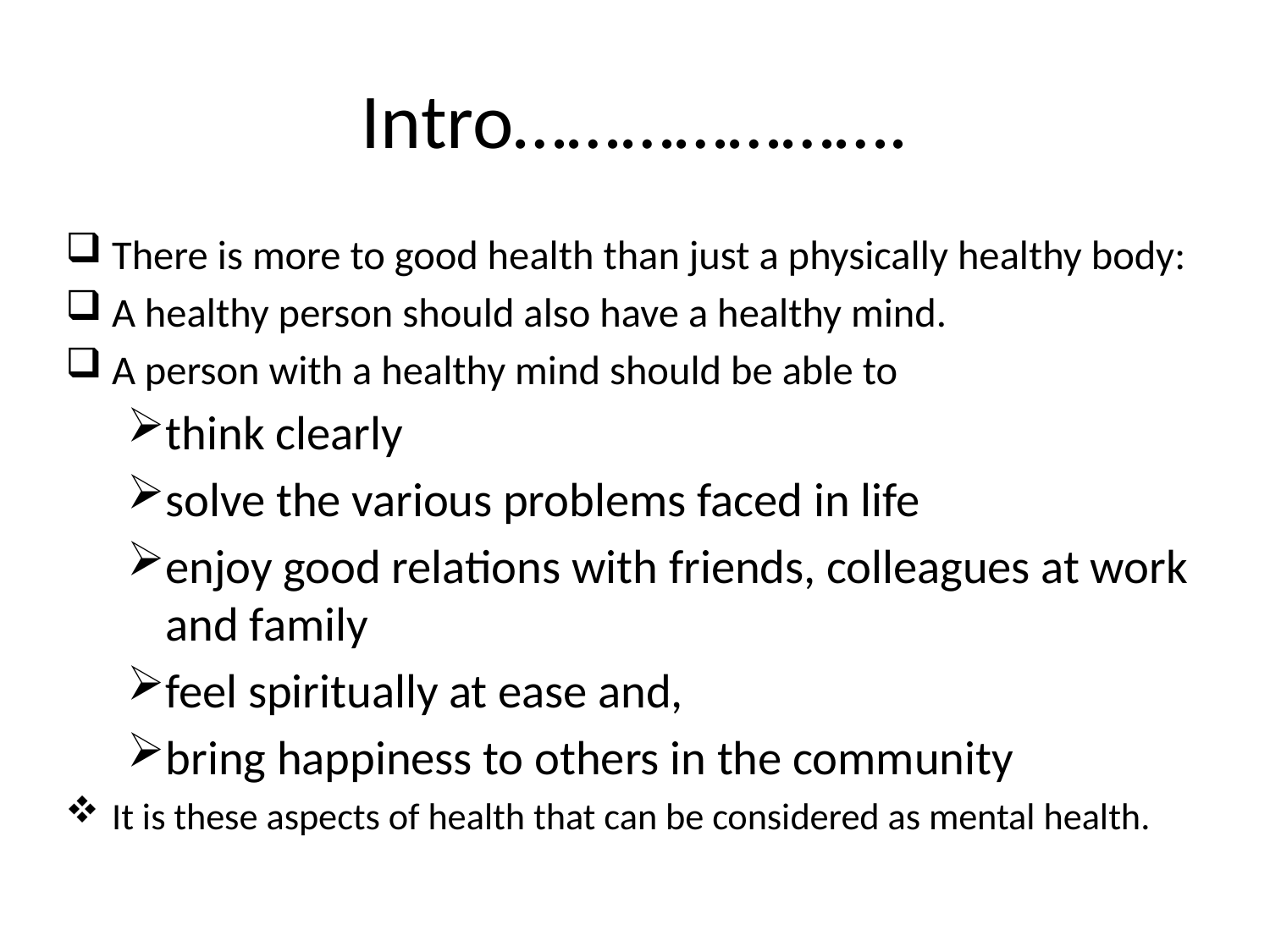

# Intro………………….
There is more to good health than just a physically healthy body:
A healthy person should also have a healthy mind.
A person with a healthy mind should be able to
think clearly
solve the various problems faced in life
enjoy good relations with friends, colleagues at work and family
feel spiritually at ease and,
bring happiness to others in the community
It is these aspects of health that can be considered as mental health.
45554